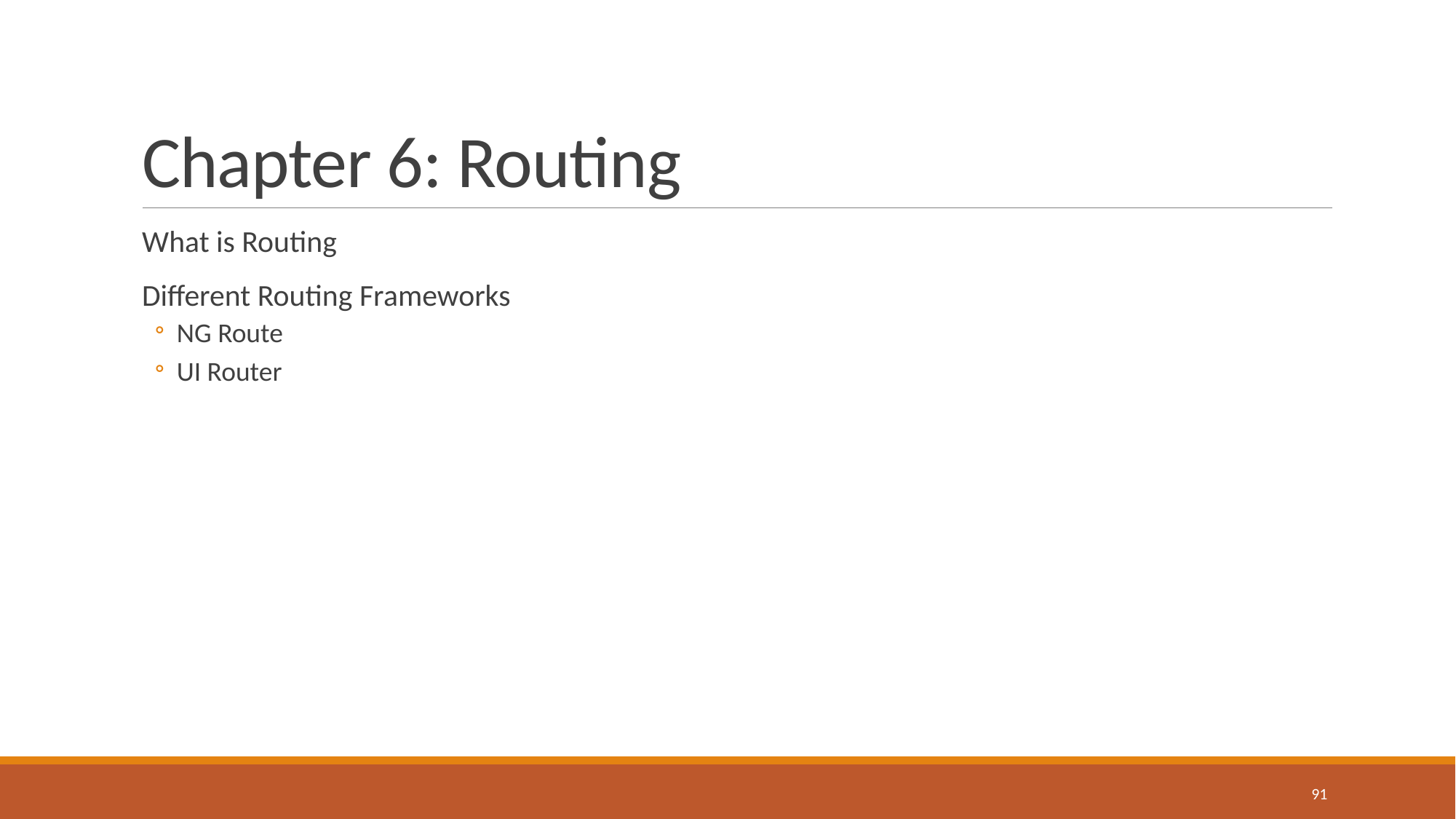

# Chapter 6: Routing
What is Routing
Different Routing Frameworks
NG Route
UI Router
91